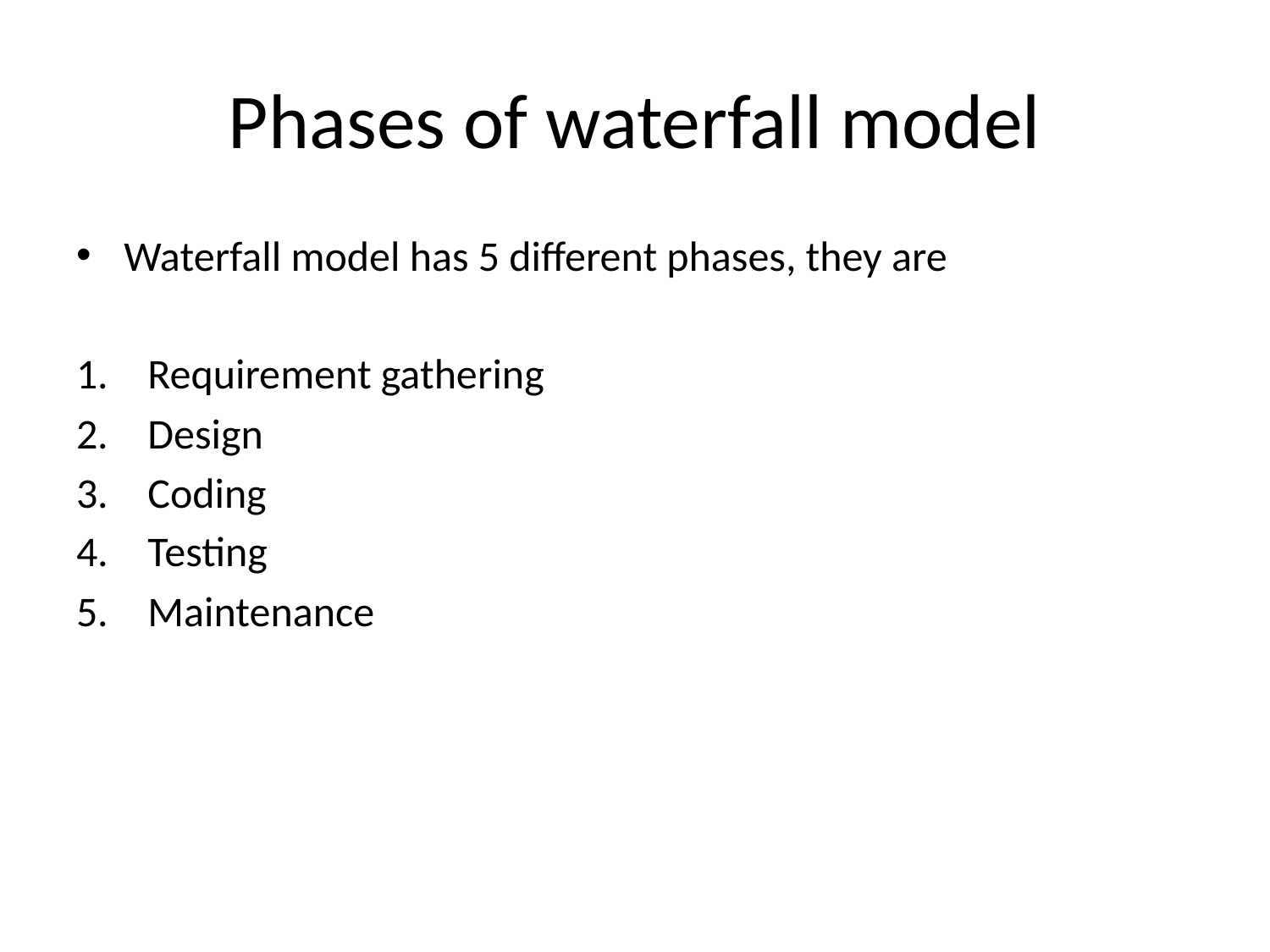

# Phases of waterfall model
Waterfall model has 5 different phases, they are

Requirement gathering
Design
Coding
Testing
Maintenance